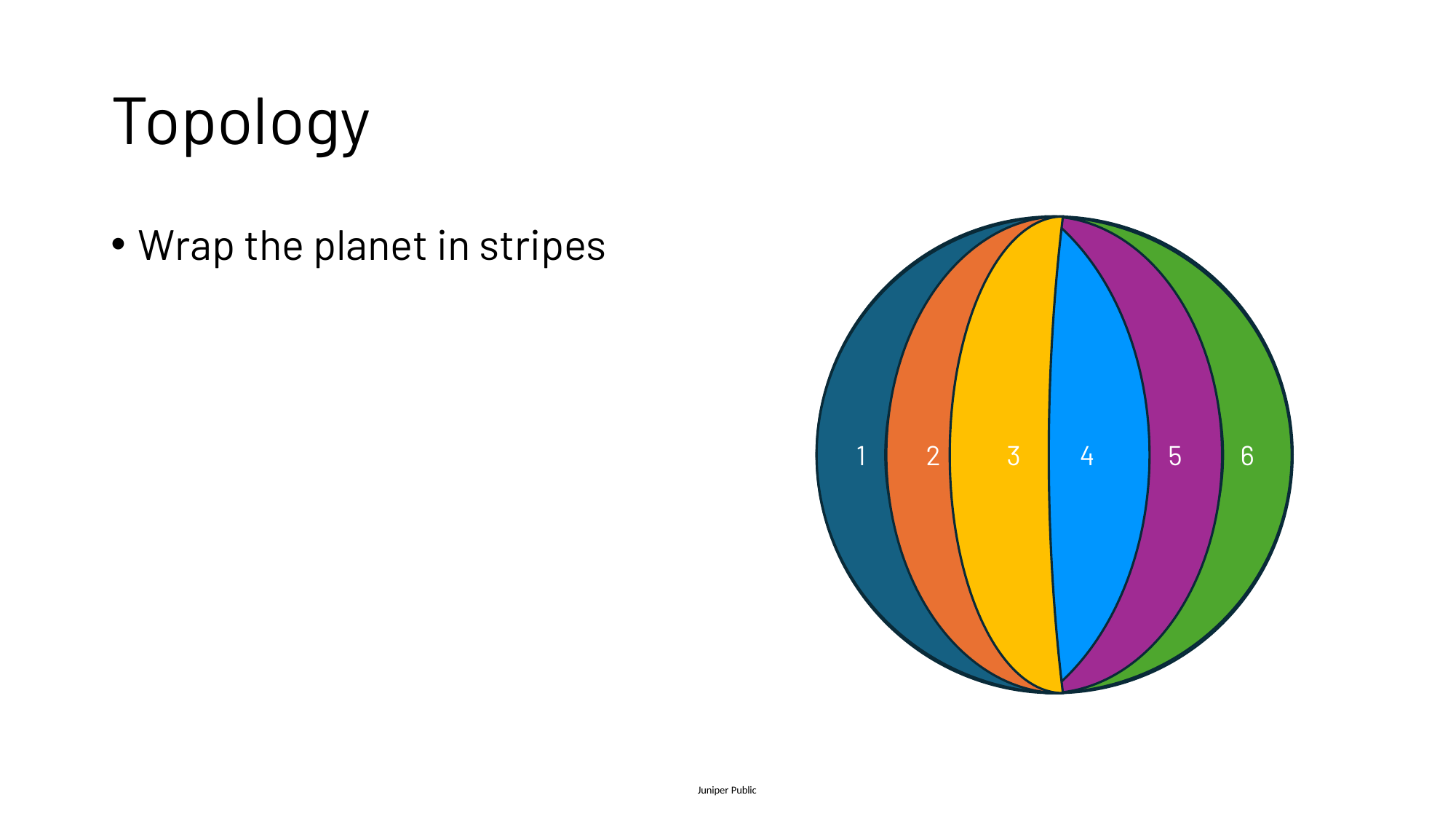

# Topology
            4
1
2
3
6
5
Wrap the planet in stripes